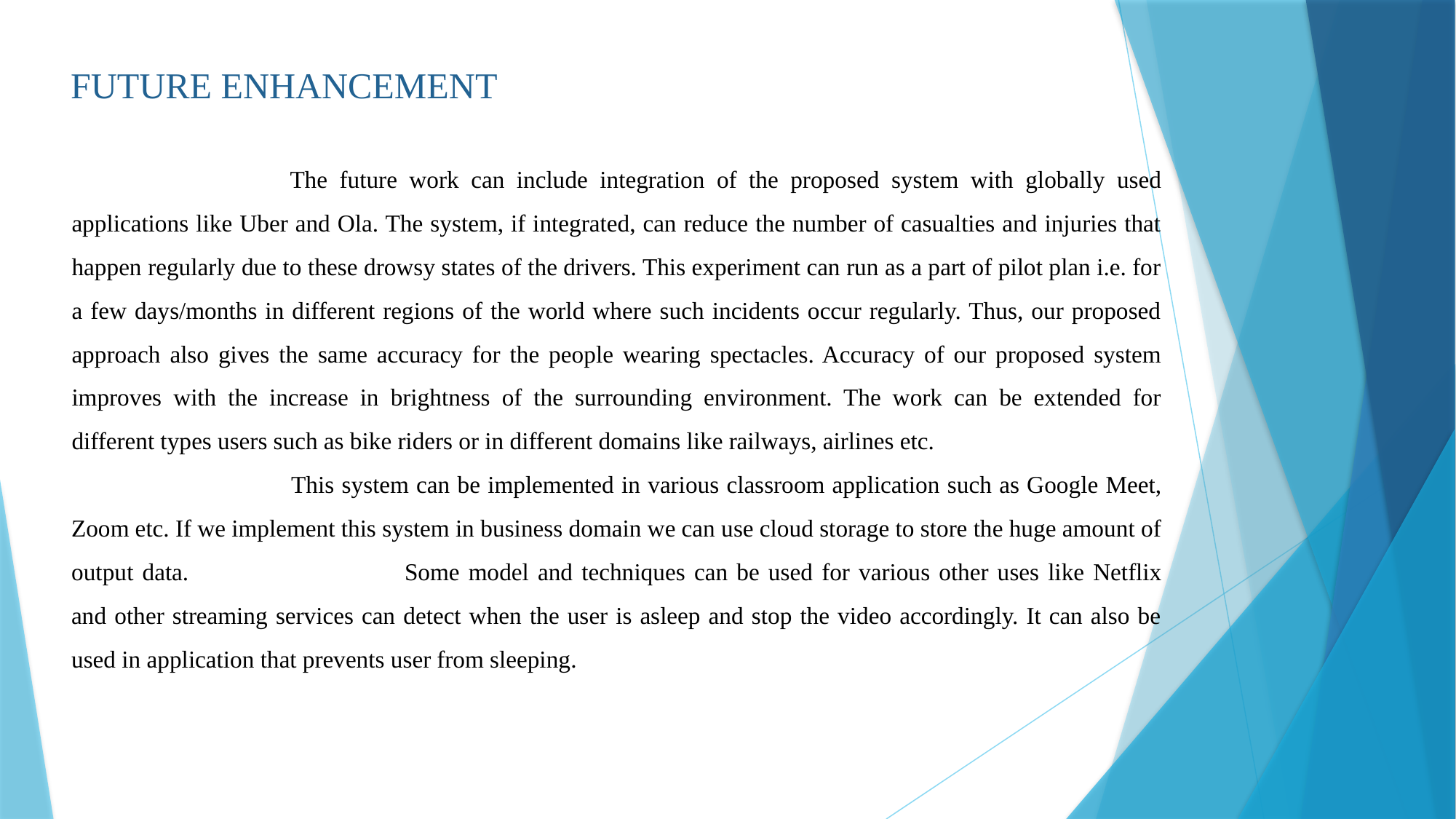

FUTURE ENHANCEMENT

			The future work can include integration of the proposed system with globally used applications like Uber and Ola. The system, if integrated, can reduce the number of casualties and injuries that happen regularly due to these drowsy states of the drivers. This experiment can run as a part of pilot plan i.e. for a few days/months in different regions of the world where such incidents occur regularly. Thus, our proposed approach also gives the same accuracy for the people wearing spectacles. Accuracy of our proposed system improves with the increase in brightness of the surrounding environment. The work can be extended for different types users such as bike riders or in different domains like railways, airlines etc.
 		This system can be implemented in various classroom application such as Google Meet, Zoom etc. If we implement this system in business domain we can use cloud storage to store the huge amount of output data. 		Some model and techniques can be used for various other uses like Netflix and other streaming services can detect when the user is asleep and stop the video accordingly. It can also be used in application that prevents user from sleeping.